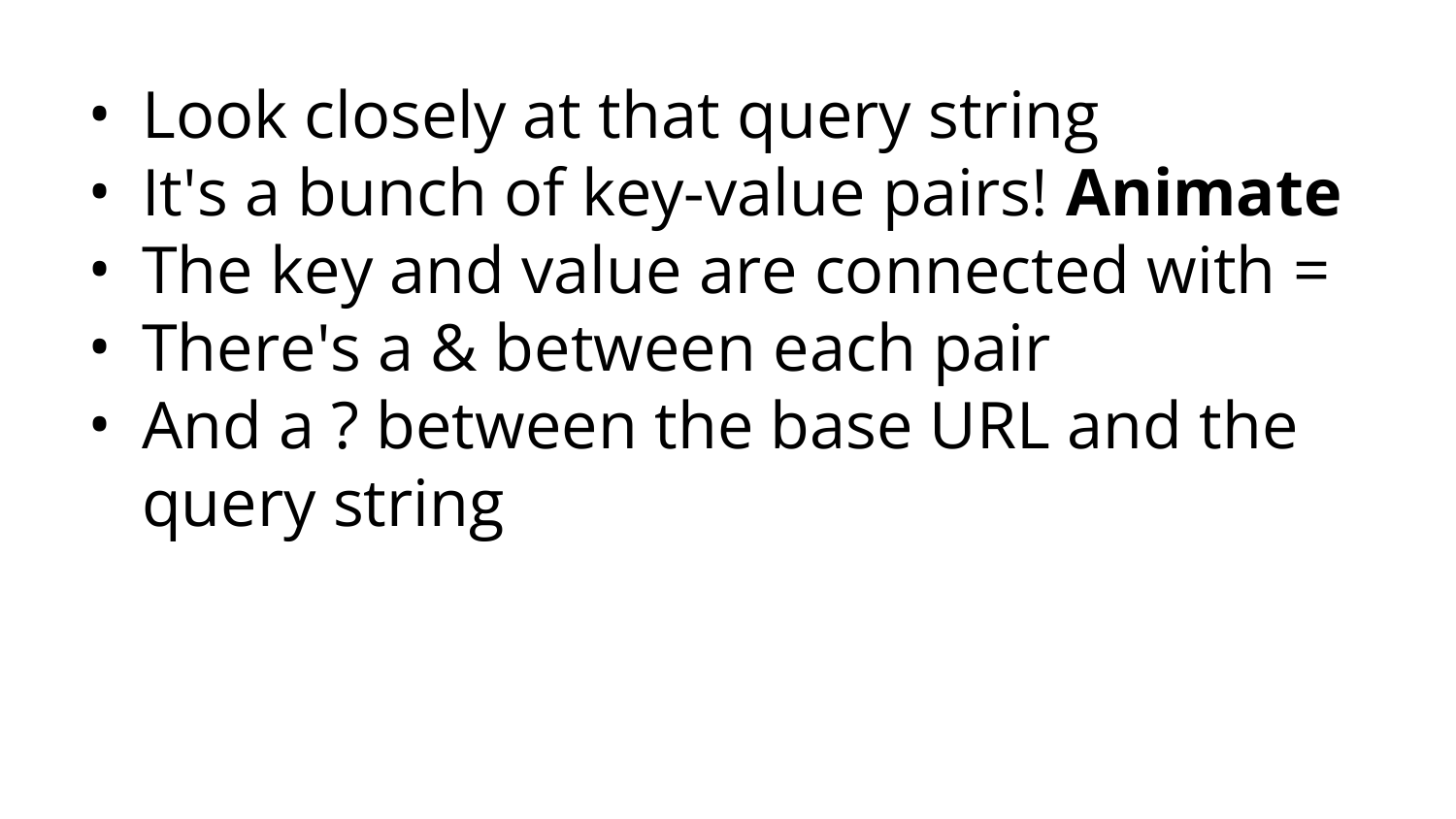

Look closely at that query string
It's a bunch of key-value pairs! Animate
The key and value are connected with =
There's a & between each pair
And a ? between the base URL and the query string